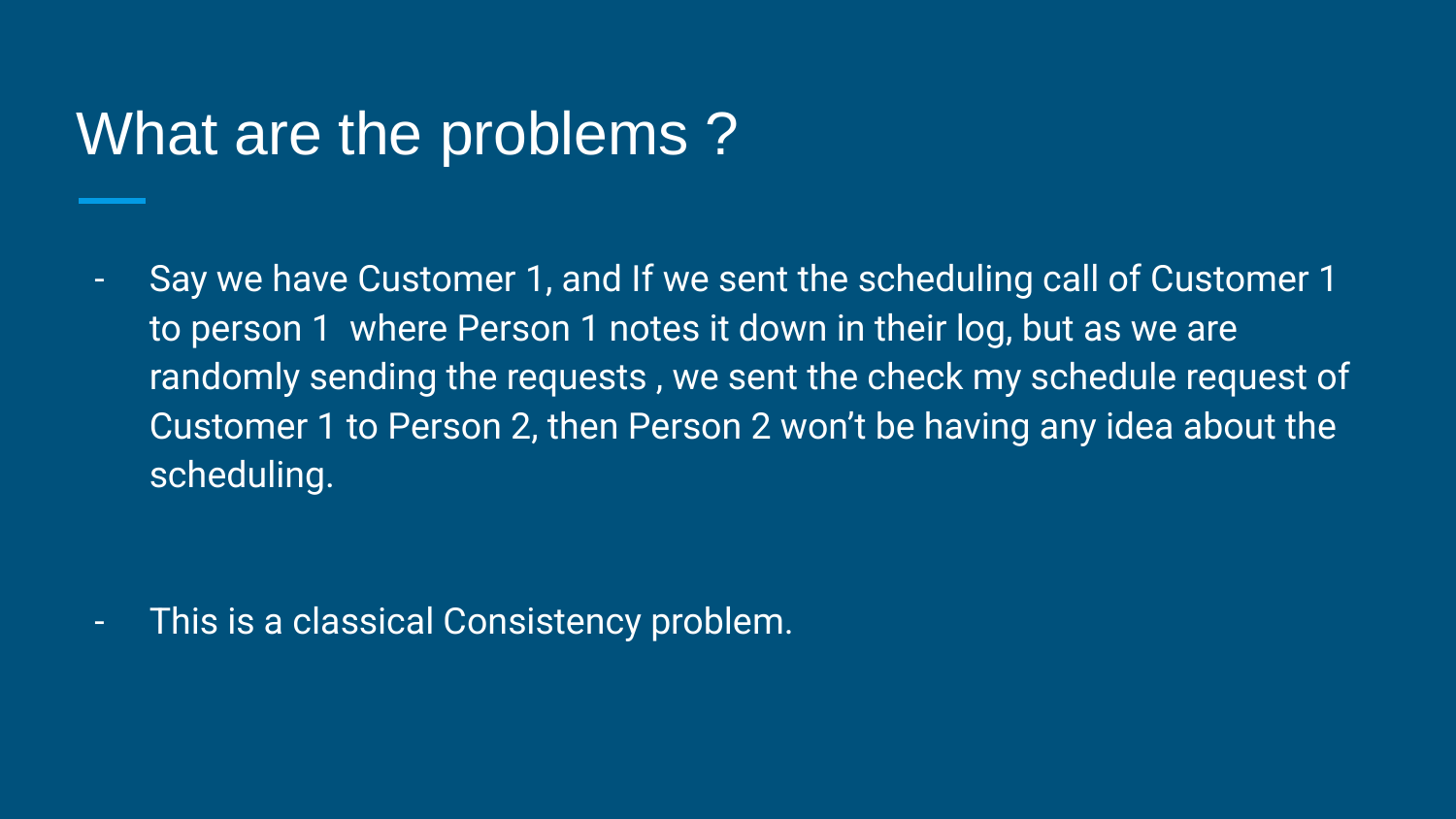

# What are the problems ?
Say we have Customer 1, and If we sent the scheduling call of Customer 1 to person 1  where Person 1 notes it down in their log, but as we are randomly sending the requests , we sent the check my schedule request of Customer 1 to Person 2, then Person 2 won’t be having any idea about the scheduling.

This is a classical Consistency problem.